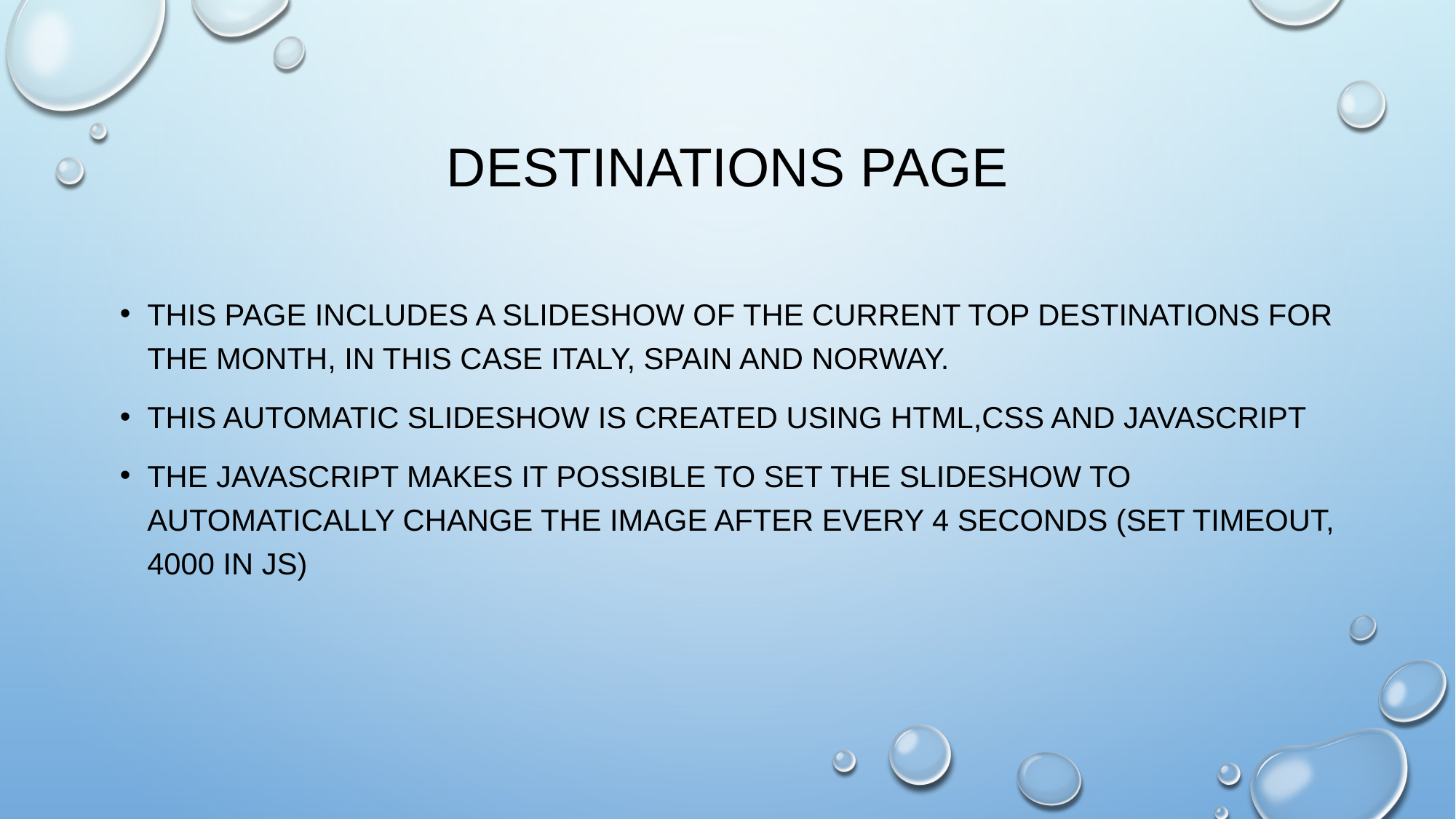

# Destinations page
This page includes a slideshow of the current top destinations for the month, in this case ITALY, Spain and NORWAY.
This AUTOMATIC slideshow is created using html,css and JavaScript
The JavaScript makes it possible to set the slideshow to automatically change the image after every 4 seconds (set timeout, 4000 in js)